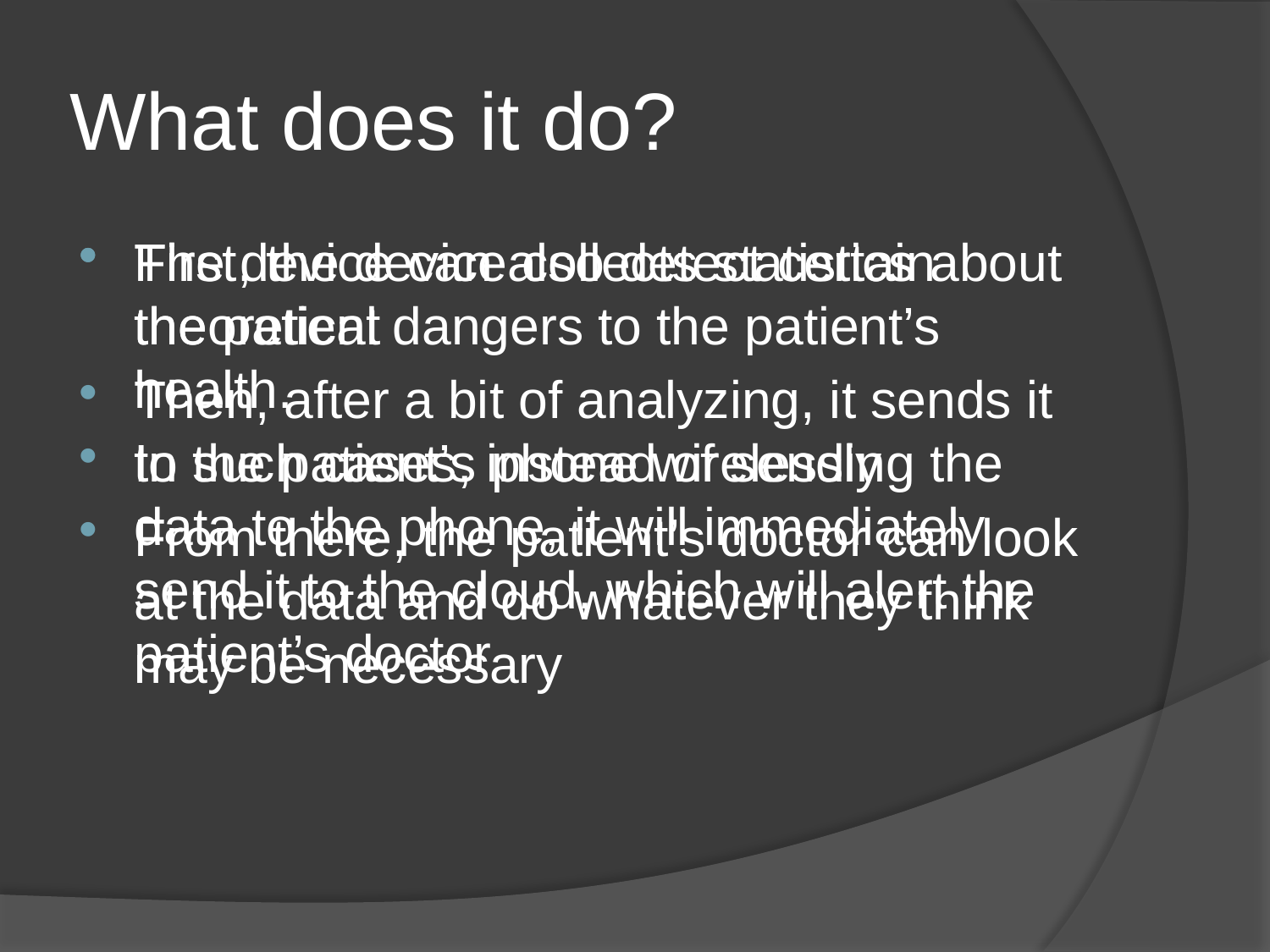

# What does it do?
First, the device collects statistics about the patient
Then, after a bit of analyzing, it sends it to the patient’s phone wirelessly
From there, the patient’s doctor can look at the data and do whatever they think may be necessary
The device can also detect certain theoretical dangers to the patient’s health.
In such cases, instead of sending the data to the phone, it will immediately send it to the cloud, which will alert the patient’s doctor